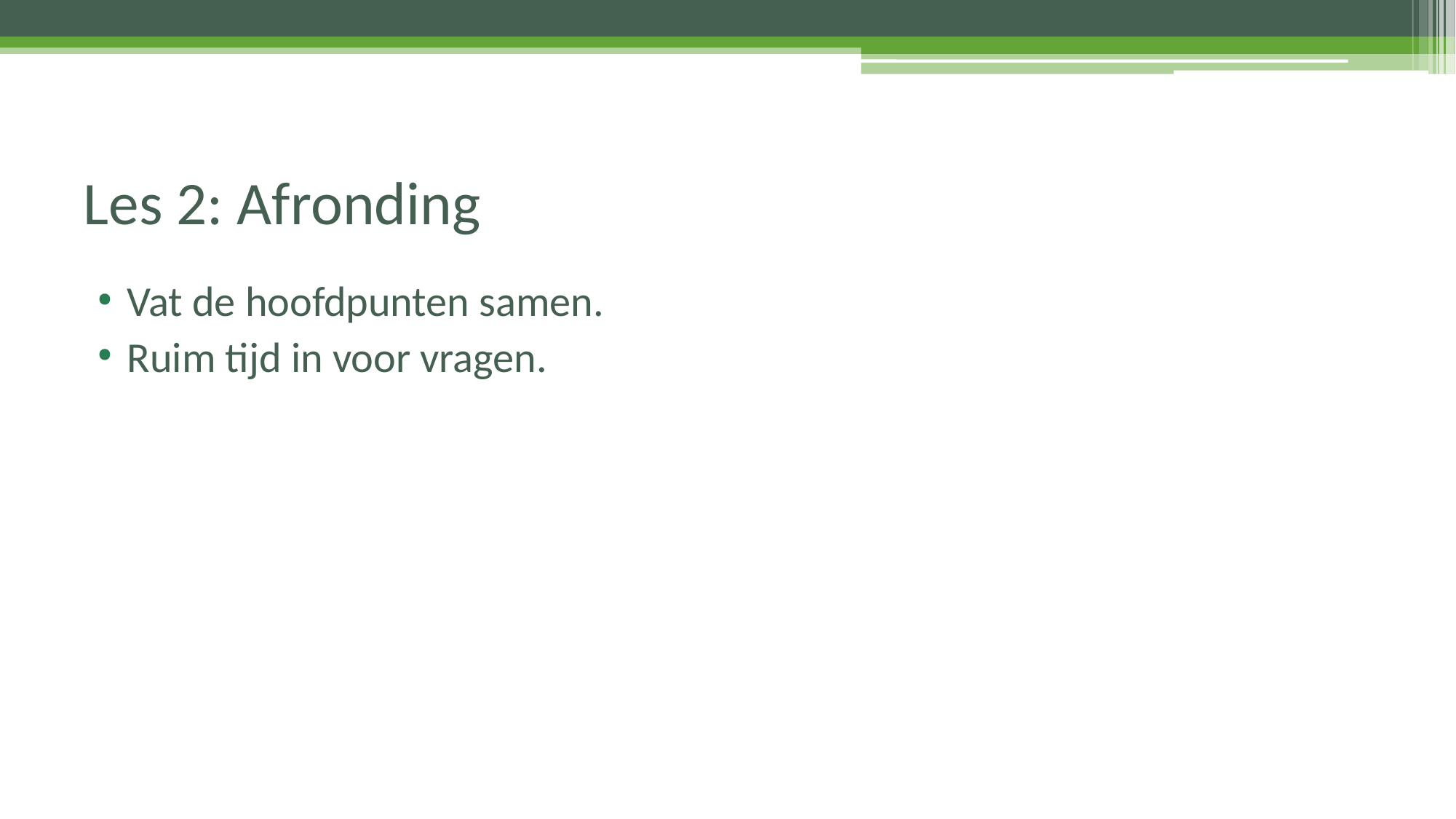

# Les 2: Afronding
Vat de hoofdpunten samen.
Ruim tijd in voor vragen.